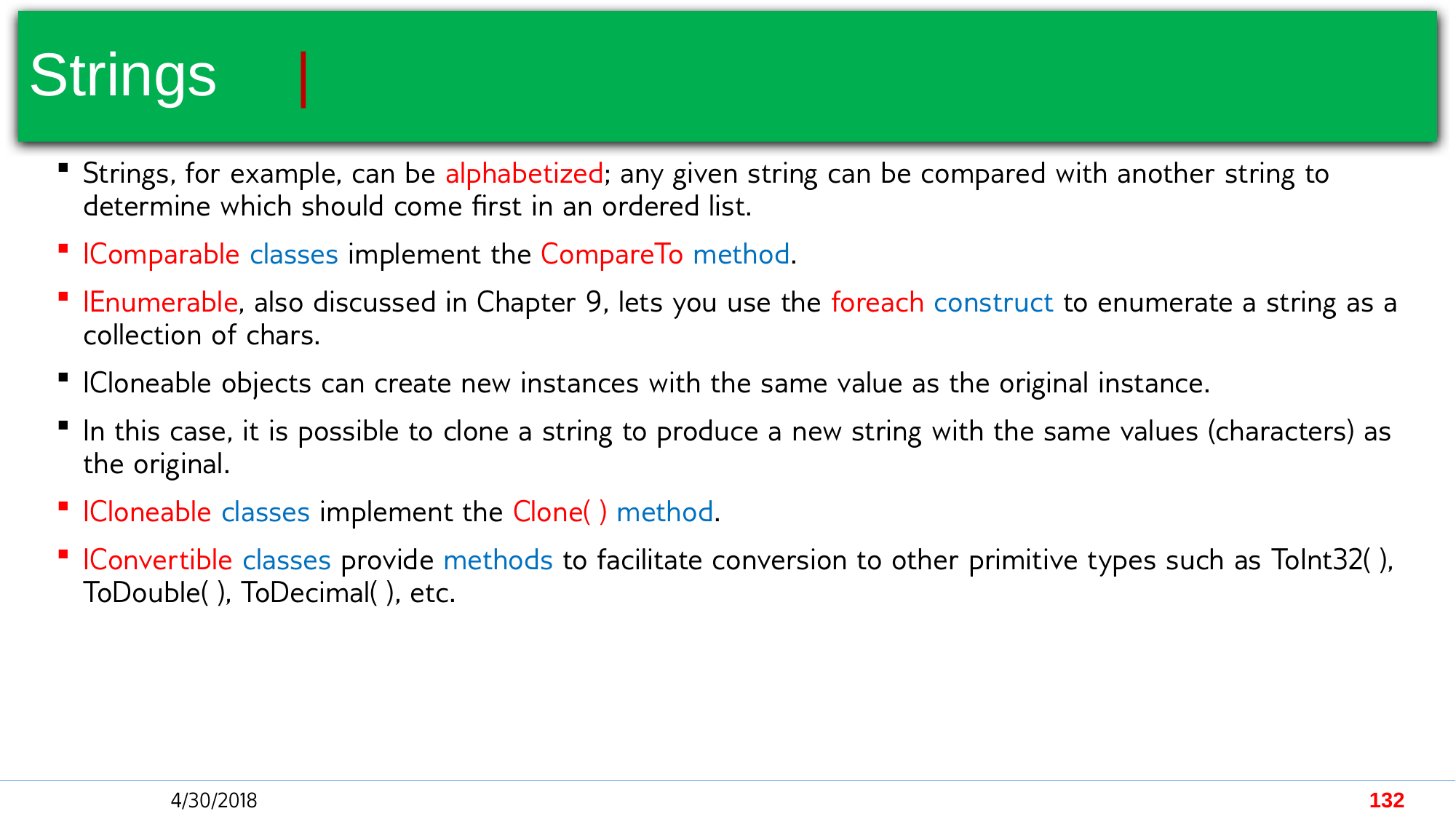

# Strings											    |
Strings, for example, can be alphabetized; any given string can be compared with another string to determine which should come first in an ordered list.
IComparable classes implement the CompareTo method.
IEnumerable, also discussed in Chapter 9, lets you use the foreach construct to enumerate a string as a collection of chars.
ICloneable objects can create new instances with the same value as the original instance.
In this case, it is possible to clone a string to produce a new string with the same values (characters) as the original.
ICloneable classes implement the Clone( ) method.
IConvertible classes provide methods to facilitate conversion to other primitive types such as ToInt32( ), ToDouble( ), ToDecimal( ), etc.
4/30/2018
132